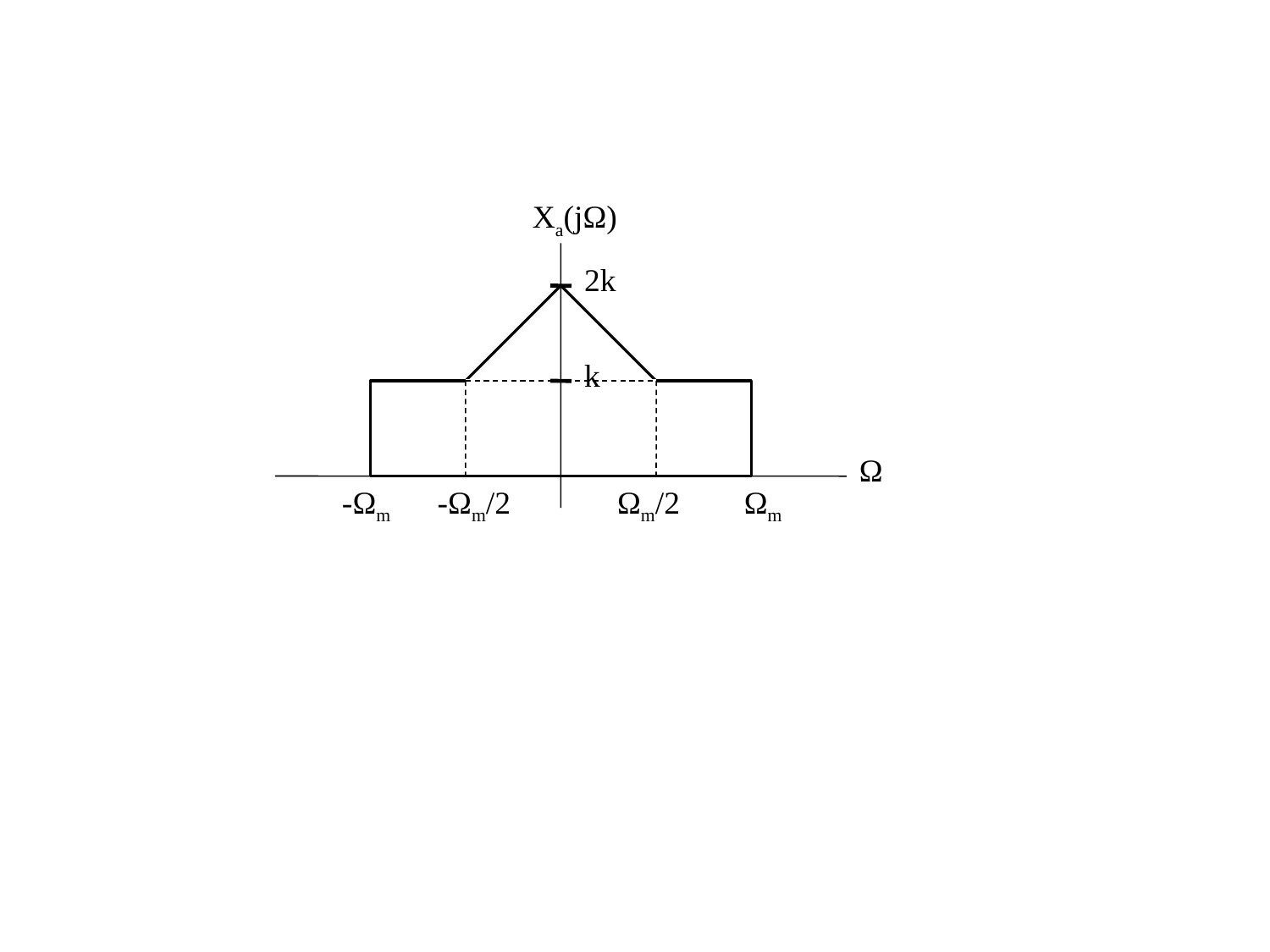

Xa(jΩ)
2k

k

Ω
-Ωm
-Ωm/2
Ωm/2
Ωm